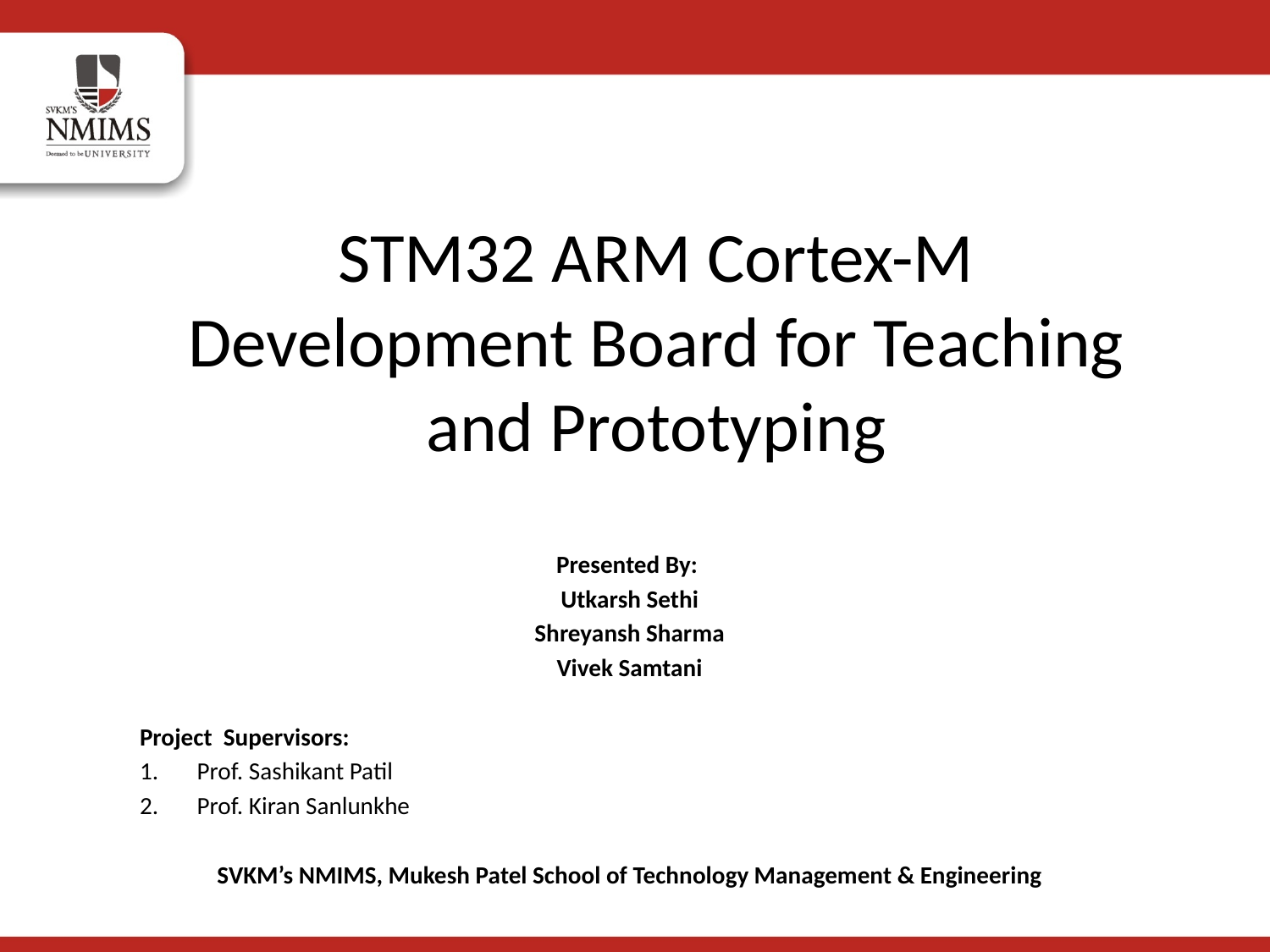

# STM32 ARM Cortex-M Development Board for Teaching and Prototyping

Presented By:
Utkarsh Sethi
Shreyansh Sharma
Vivek Samtani

Project  Supervisors:
Prof. Sashikant Patil
Prof. Kiran Sanlunkhe

SVKM’s NMIMS, Mukesh Patel School of Technology Management & Engineering